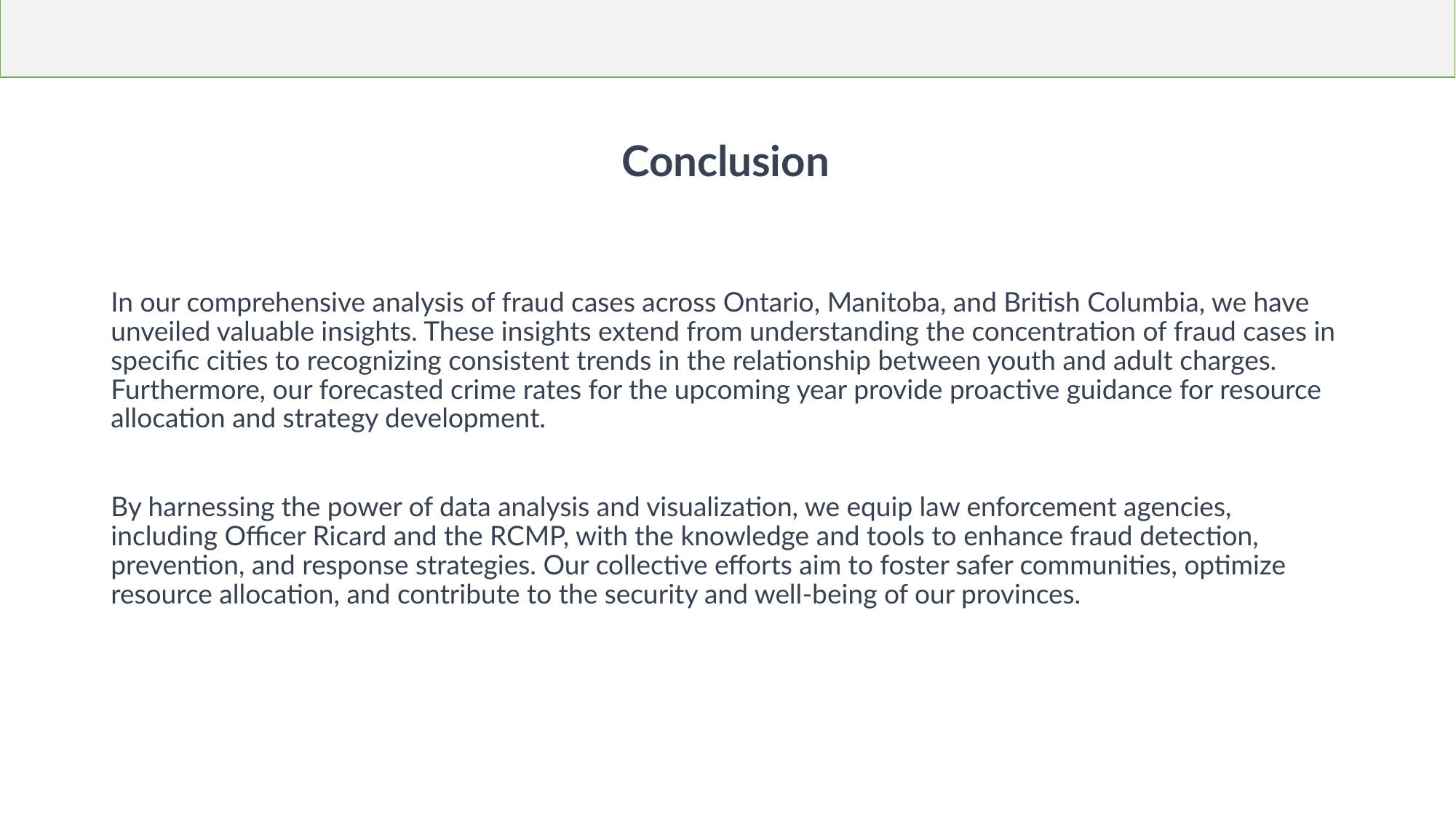

# Conclusion
In our comprehensive analysis of fraud cases across Ontario, Manitoba, and British Columbia, we have unveiled valuable insights. These insights extend from understanding the concentration of fraud cases in specific cities to recognizing consistent trends in the relationship between youth and adult charges. Furthermore, our forecasted crime rates for the upcoming year provide proactive guidance for resource allocation and strategy development.

By harnessing the power of data analysis and visualization, we equip law enforcement agencies, including Officer Ricard and the RCMP, with the knowledge and tools to enhance fraud detection, prevention, and response strategies. Our collective efforts aim to foster safer communities, optimize resource allocation, and contribute to the security and well-being of our provinces.